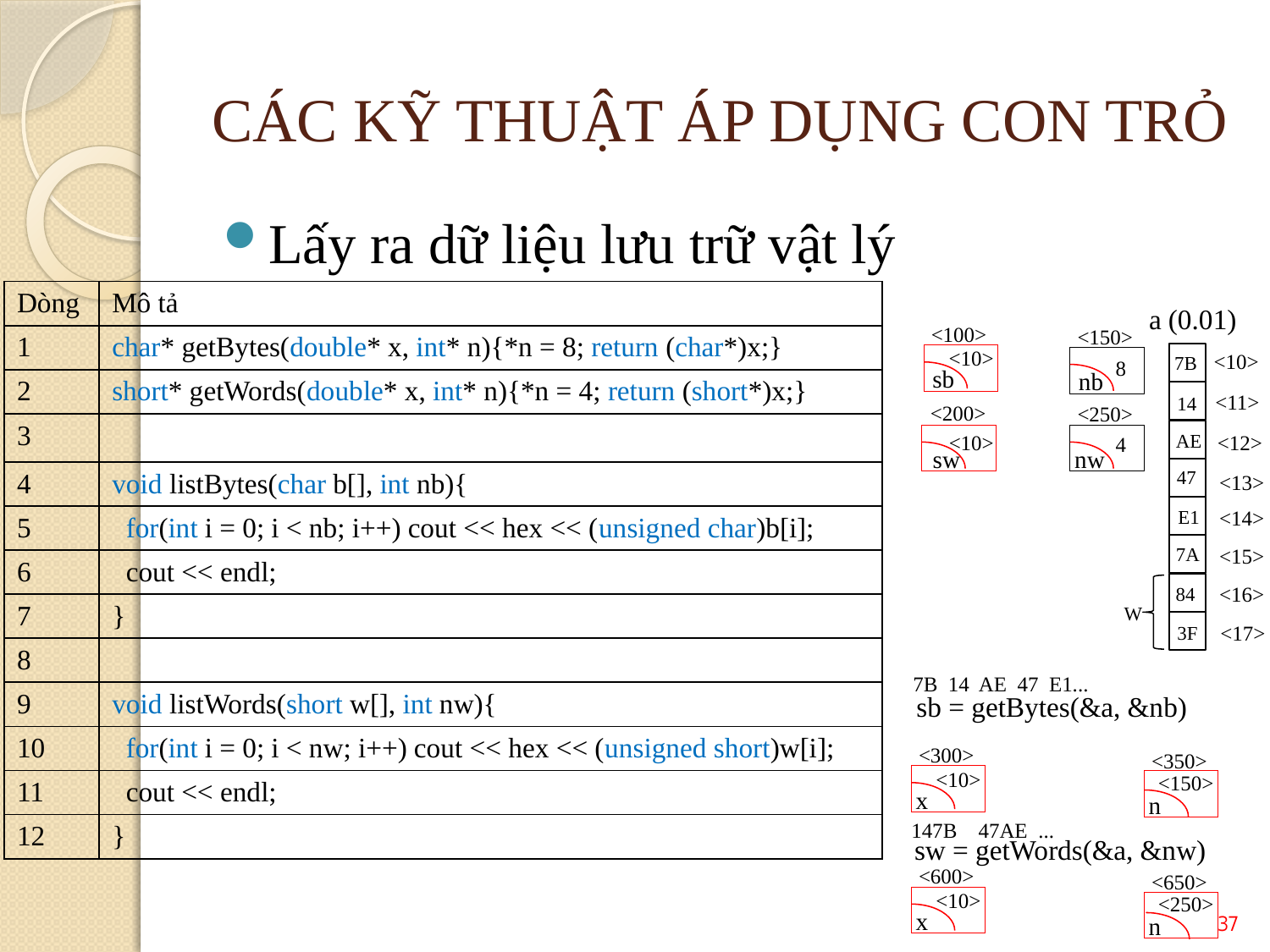

CÁC KỸ THUẬT ÁP DỤNG CON TRỎ
Lấy ra dữ liệu lưu trữ vật lý
| Dòng | Mô tả |
| --- | --- |
| 1 | char\* getBytes(double\* x, int\* n){\*n = 8; return (char\*)x;} |
| 2 | short\* getWords(double\* x, int\* n){\*n = 4; return (short\*)x;} |
| 3 |  |
| 4 | void listBytes(char b[], int nb){ |
| 5 | for(int i = 0; i < nb; i++) cout << hex << (unsigned char)b[i]; |
| 6 | cout << endl; |
| 7 | } |
| 8 |  |
| 9 | void listWords(short w[], int nw){ |
| 10 | for(int i = 0; i < nw; i++) cout << hex << (unsigned short)w[i]; |
| 11 | cout << endl; |
| 12 | } |
a (0.01)
<100>
<150>
<10>
<10>

7B

8
sb
nb

<11>
14
<200>
<250>

AE
<12>
<10>

4
sw
nw

47
<13>

E1
<14>

7A
<15>

<16>

84
W

<17>
3F
7B  14  AE  47  E1...
sb = getBytes(&a, &nb)
<300>
<350>
<10>
<150>

x

n

147B    47AE  ...
sw = getWords(&a, &nw)
<600>
<650>
37
<10>
<250>

x

n